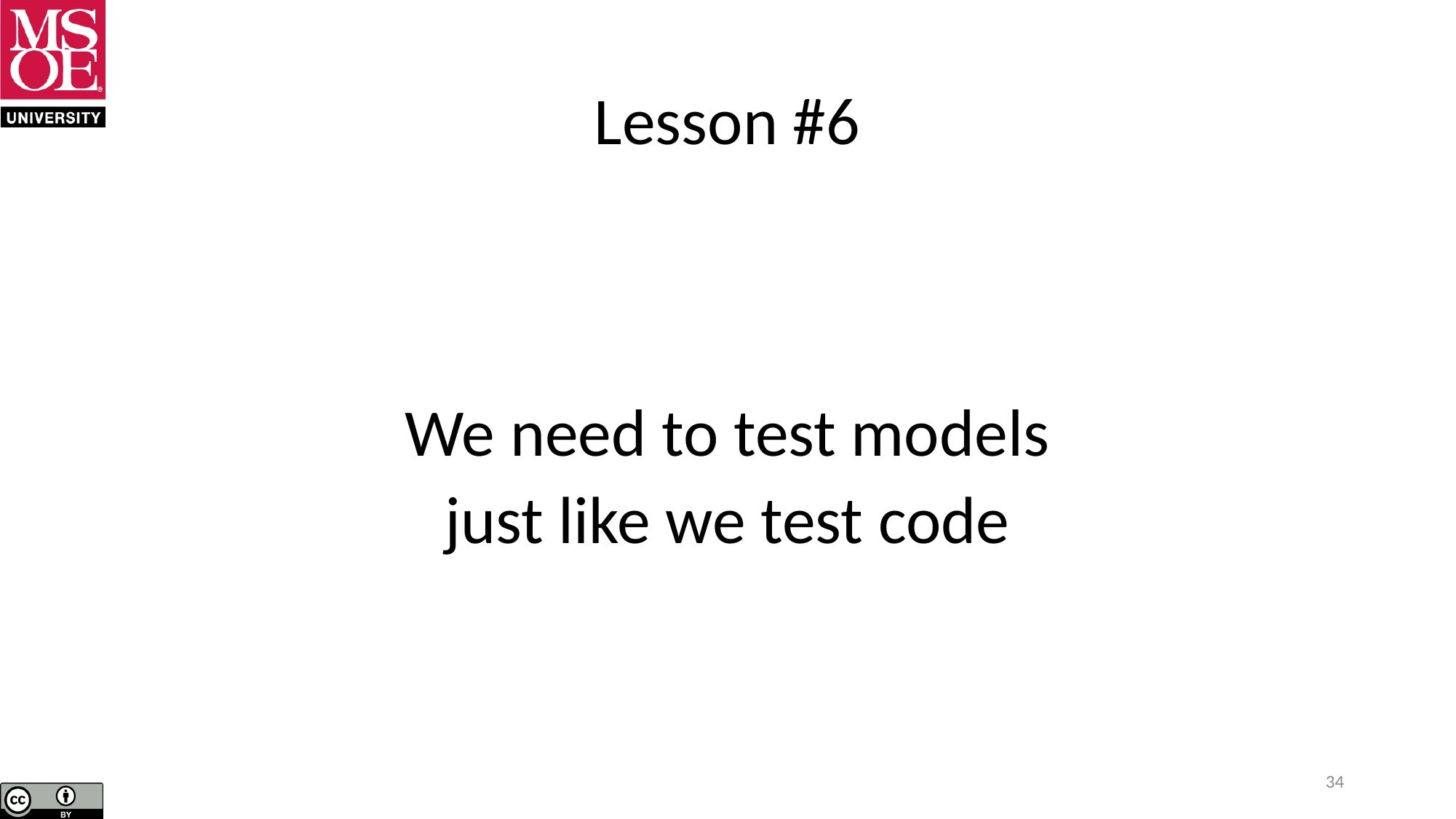

# Lesson #6
We need to test models
just like we test code
34